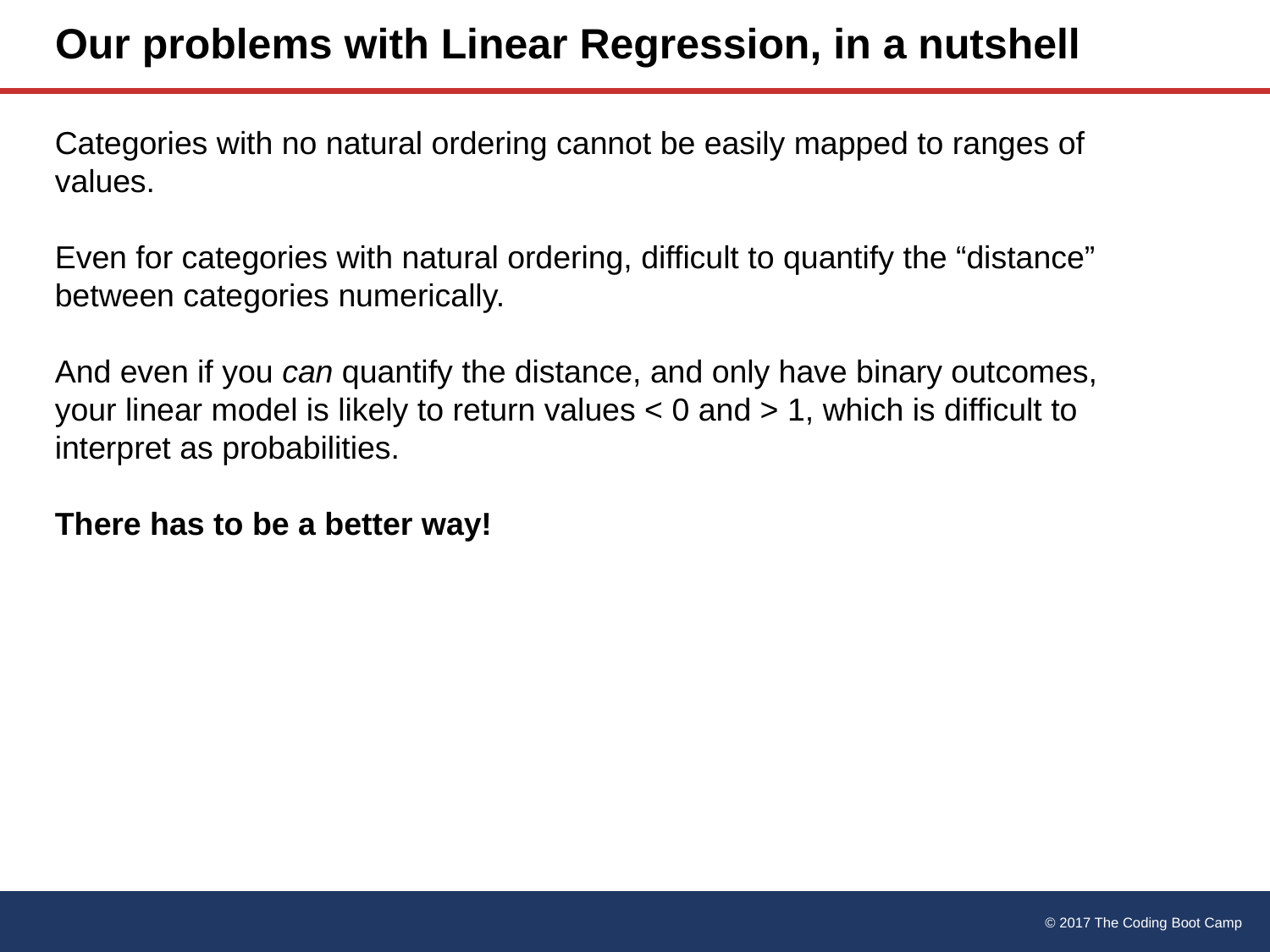

# Our problems with Linear Regression, in a nutshell
Categories with no natural ordering cannot be easily mapped to ranges of values.

Even for categories with natural ordering, difficult to quantify the “distance” between categories numerically.

And even if you can quantify the distance, and only have binary outcomes, your linear model is likely to return values < 0 and > 1, which is difficult to interpret as probabilities.

There has to be a better way!